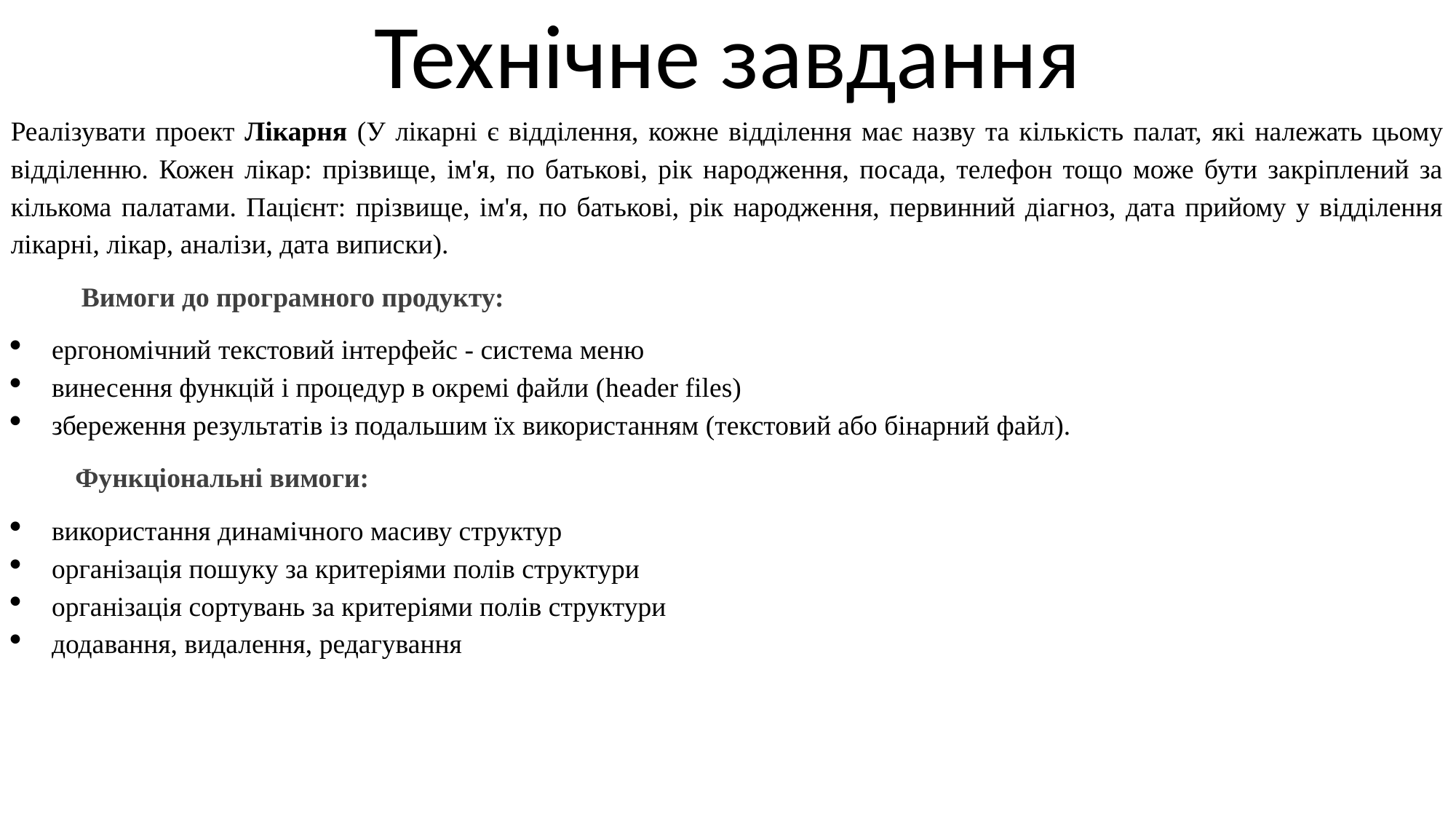

# Технічне завдання
Реалізувати проект Лікарня (У лікарні є відділення, кожне відділення має назву та кількість палат, які належать цьому відділенню. Кожен лікар: прізвище, ім'я, по батькові, рік народження, посада, телефон тощо може бути закріплений за кількома палатами. Пацієнт: прізвище, ім'я, по батькові, рік народження, первинний діагноз, дата прийому у відділення лікарні, лікар, аналізи, дата виписки).
 Вимоги до програмного продукту:
ергономічний текстовий інтерфейс - система меню
винесення функцій і процедур в окремі файли (header files)
збереження результатів із подальшим їх використанням (текстовий або бінарний файл).
Функціональні вимоги:
використання динамічного масиву структур
організація пошуку за критеріями полів структури
організація сортувань за критеріями полів структури
додавання, видалення, редагування